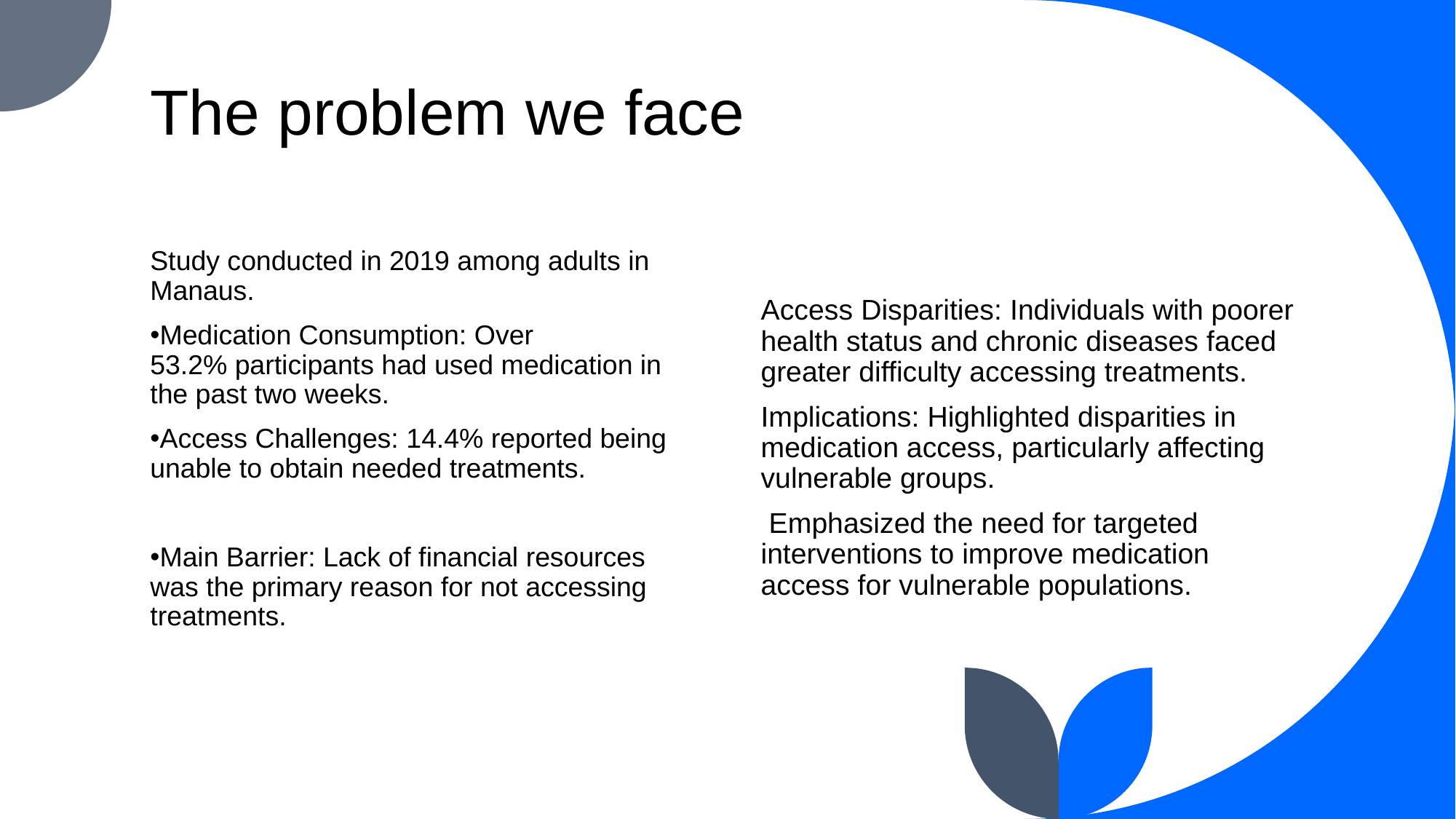

# The problem we face

Study conducted in 2019 among adults in Manaus.
Medication Consumption: Over 53.2% participants had used medication in the past two weeks.
Access Challenges: 14.4% reported being unable to obtain needed treatments.

Main Barrier: Lack of financial resources was the primary reason for not accessing treatments.

Access Disparities: Individuals with poorer health status and chronic diseases faced greater difficulty accessing treatments.
Implications: Highlighted disparities in medication access, particularly affecting vulnerable groups.
 Emphasized the need for targeted interventions to improve medication access for vulnerable populations.